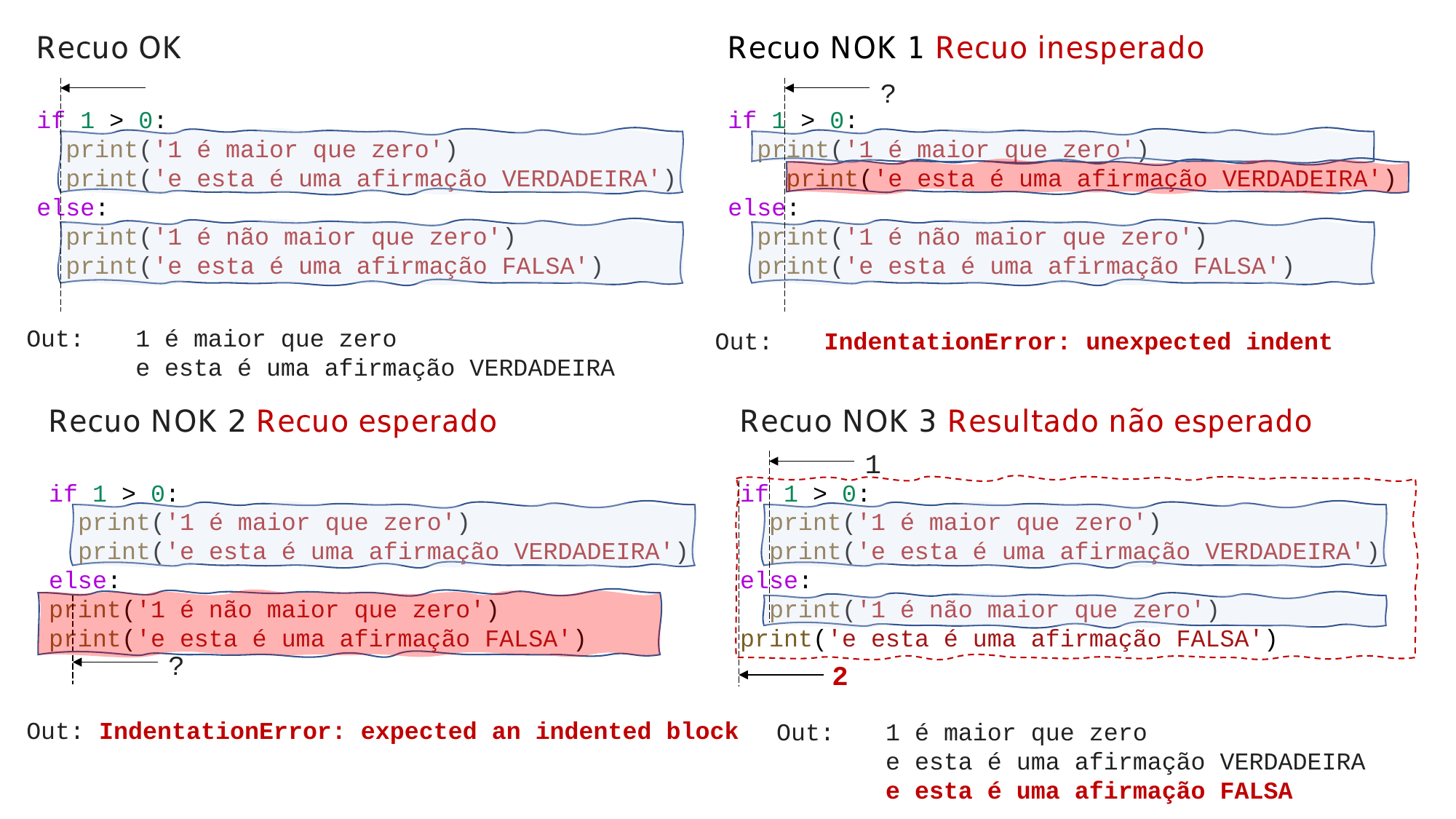

Recuo OK
Recuo NOK 1 Recuo inesperado
?
if 1 > 0:
  print('1 é maior que zero')
  print('e esta é uma afirmação VERDADEIRA')
else:
  print('1 é não maior que zero')
  print('e esta é uma afirmação FALSA')
if 1 > 0:
  print('1 é maior que zero')
    print('e esta é uma afirmação VERDADEIRA')
else:
  print('1 é não maior que zero')
  print('e esta é uma afirmação FALSA')

Out: 	1 é maior que zero
	e esta é uma afirmação VERDADEIRA
Out: 	IndentationError: unexpected indent
Recuo NOK 2 Recuo esperado
Recuo NOK 3 Resultado não esperado
1
if 1 > 0:
  print('1 é maior que zero')
  print('e esta é uma afirmação VERDADEIRA')
else:
print('1 é não maior que zero')
print('e esta é uma afirmação FALSA')
if 1 > 0:
  print('1 é maior que zero')
  print('e esta é uma afirmação VERDADEIRA')
else:
  print('1 é não maior que zero')
print('e esta é uma afirmação FALSA')

?
2
Out: IndentationError: expected an indented block
Out: 	1 é maior que zero
	e esta é uma afirmação VERDADEIRA
	e esta é uma afirmação FALSA